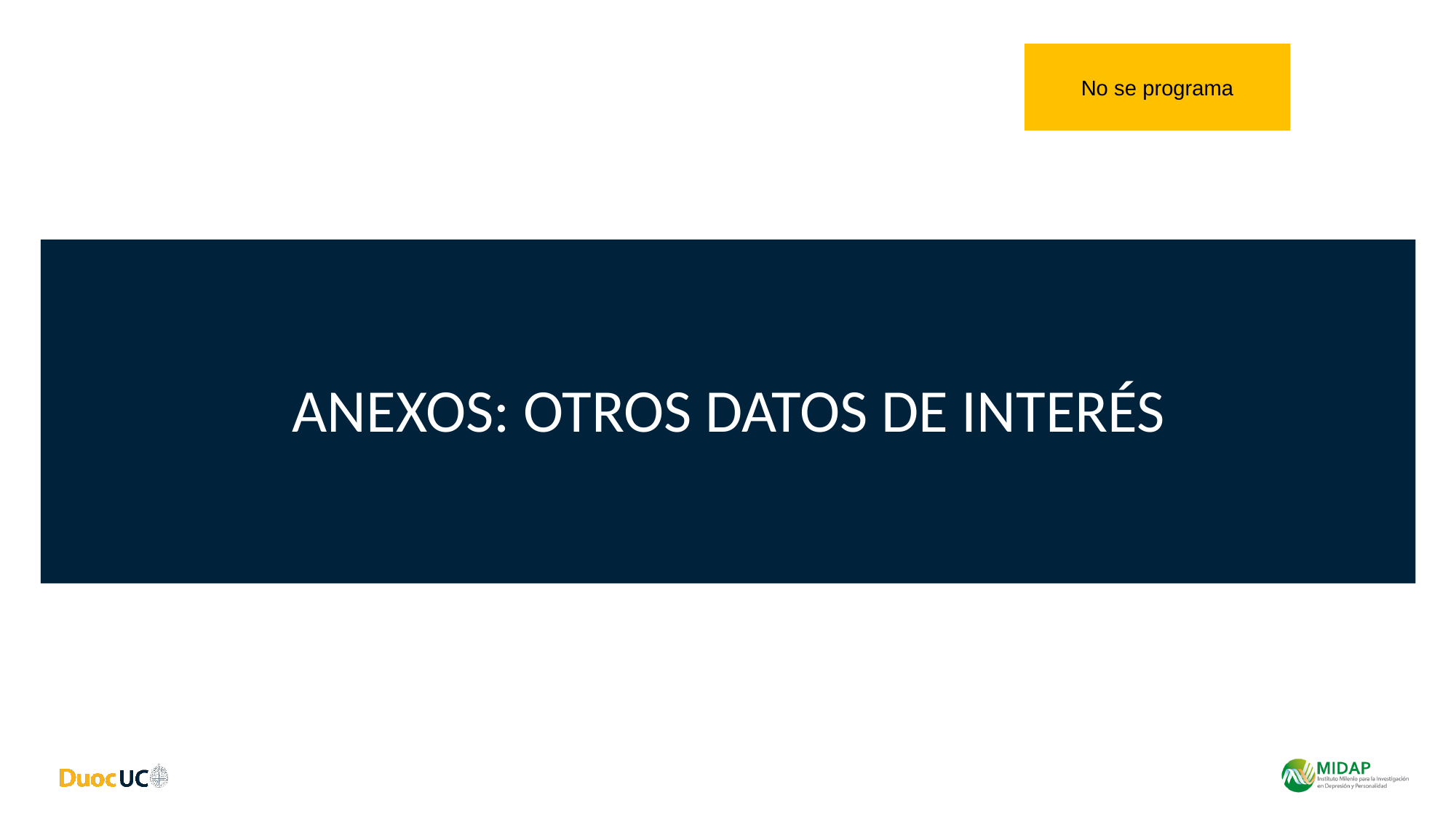

No se programa

Anexos: Otros datos de interés